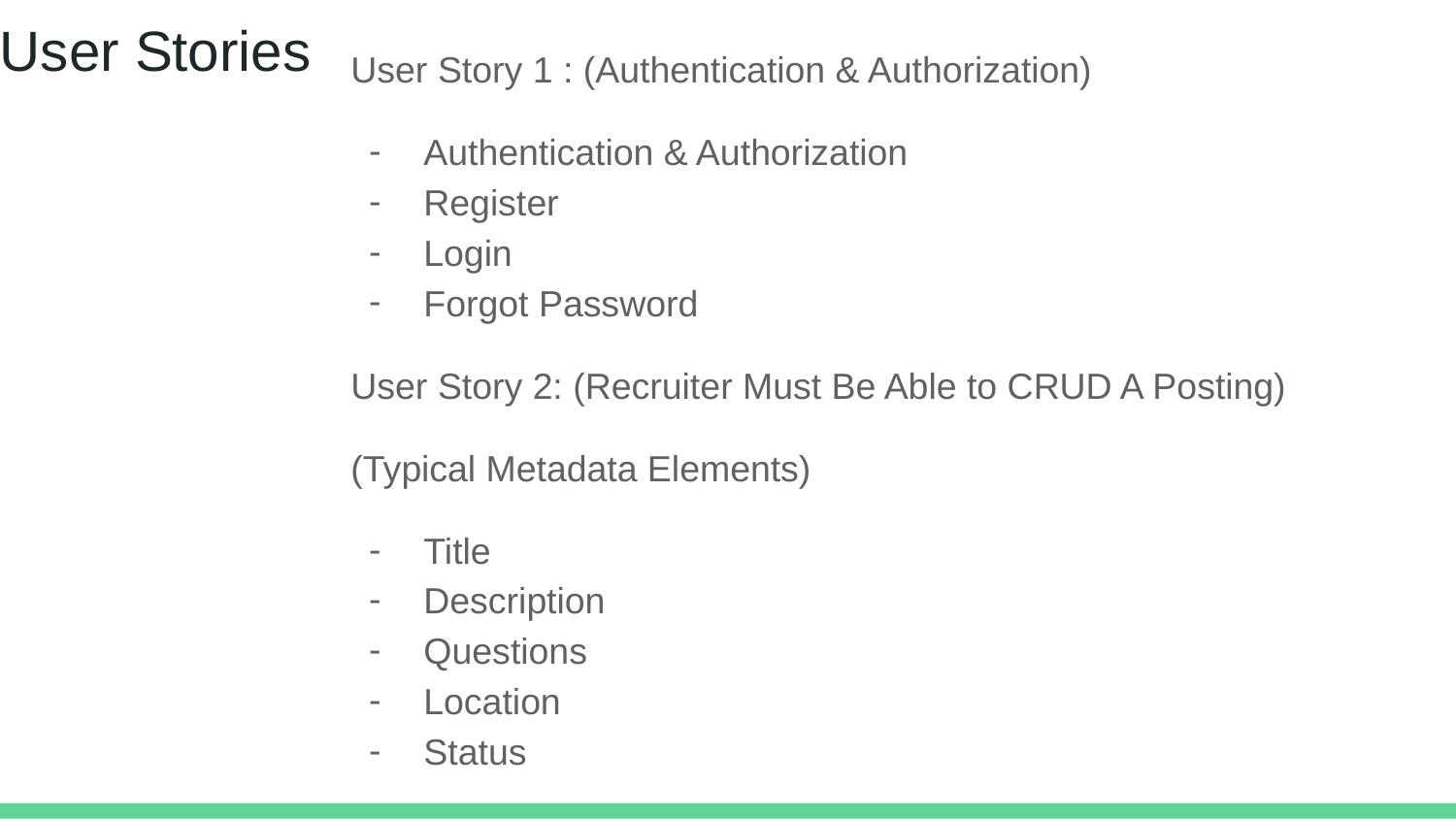

# User Stories
User Story 1 : (Authentication & Authorization)
Authentication & Authorization
Register
Login
Forgot Password
User Story 2: (Recruiter Must Be Able to CRUD A Posting)
(Typical Metadata Elements)
Title
Description
Questions
Location
Status